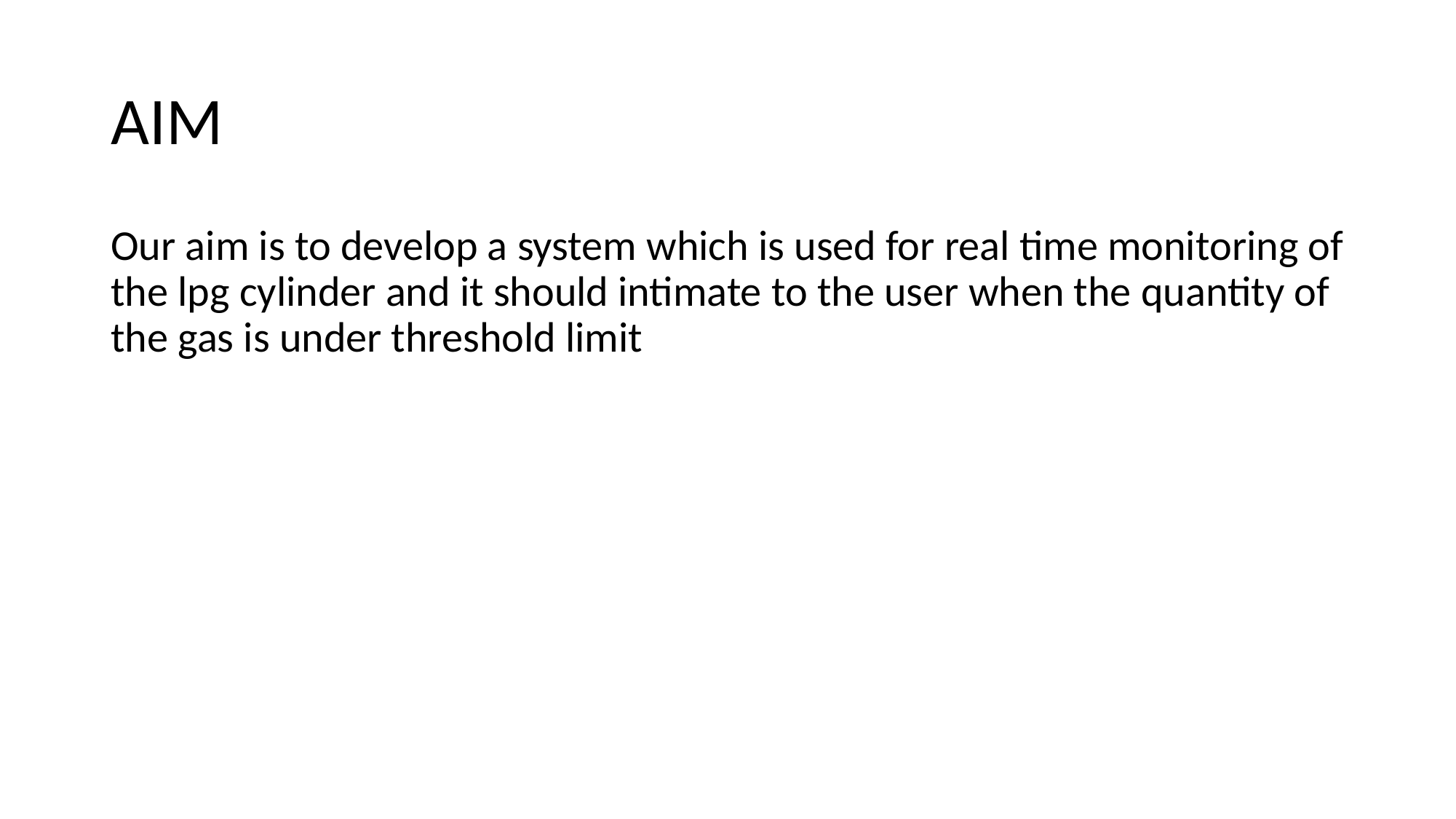

# AIM
Our aim is to develop a system which is used for real time monitoring of the lpg cylinder and it should intimate to the user when the quantity of the gas is under threshold limit